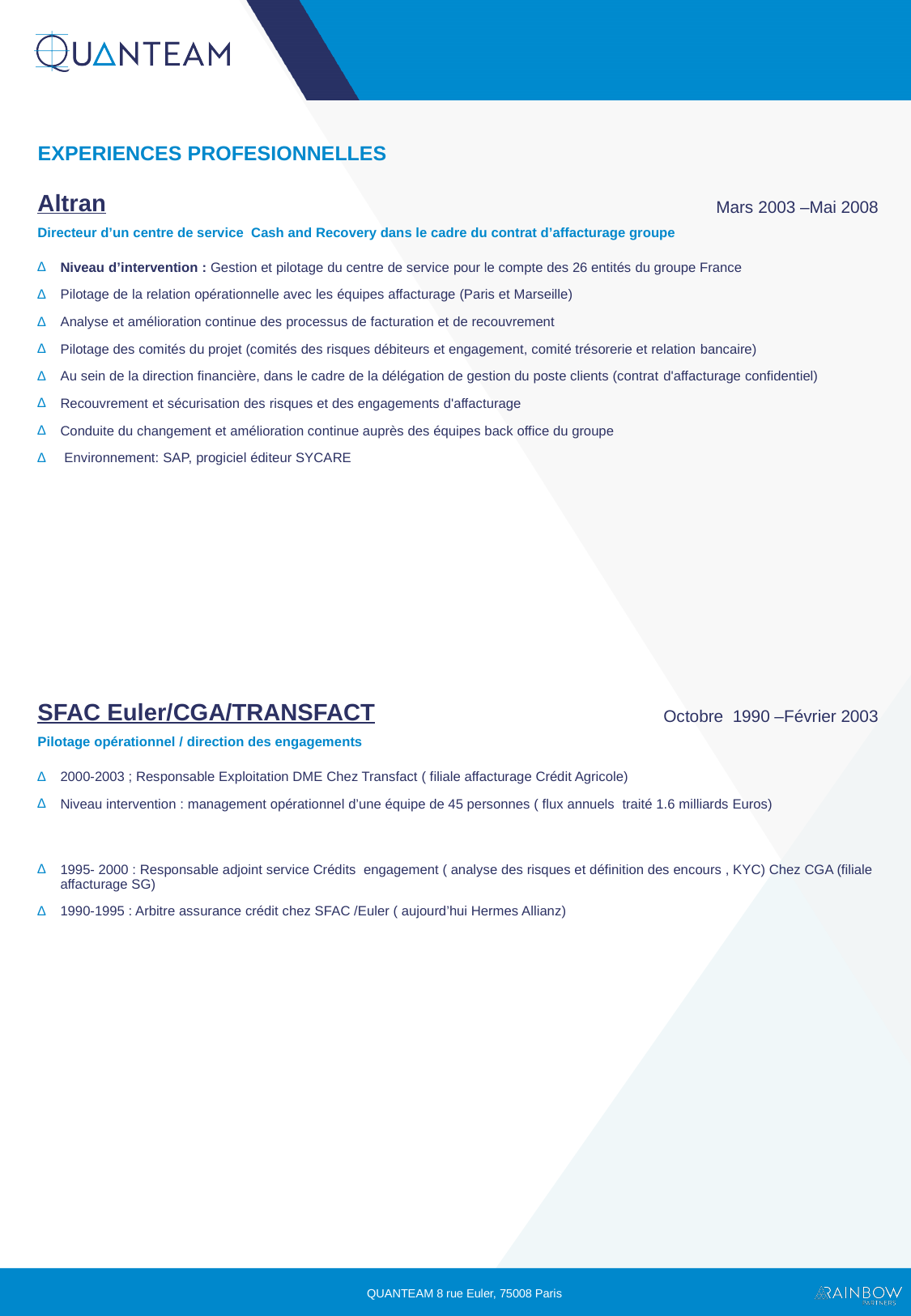

Altran
Mars 2003 –Mai 2008
Directeur d’un centre de service  Cash and Recovery dans le cadre du contrat d’affacturage groupe
Niveau d’intervention : Gestion et pilotage du centre de service pour le compte des 26 entités du groupe France
Pilotage de la relation opérationnelle avec les équipes affacturage (Paris et Marseille)
Analyse et amélioration continue des processus de facturation et de recouvrement
Pilotage des comités du projet (comités des risques débiteurs et engagement, comité trésorerie et relation bancaire)
Au sein de la direction financière, dans le cadre de la délégation de gestion du poste clients (contrat d'affacturage confidentiel)
Recouvrement et sécurisation des risques et des engagements d'affacturage
Conduite du changement et amélioration continue auprès des équipes back office du groupe
 Environnement: SAP, progiciel éditeur SYCARE

SFAC Euler/CGA/TRANSFACT
Octobre  1990 –Février 2003
Pilotage opérationnel / direction des engagements
2000-2003 ; Responsable Exploitation DME Chez Transfact ( filiale affacturage Crédit Agricole)
Niveau intervention : management opérationnel d’une équipe de 45 personnes ( flux annuels  traité 1.6 milliards Euros)

1995- 2000 : Responsable adjoint service Crédits  engagement ( analyse des risques et définition des encours , KYC) Chez CGA (filiale affacturage SG)
1990-1995 : Arbitre assurance crédit chez SFAC /Euler ( aujourd’hui Hermes Allianz)